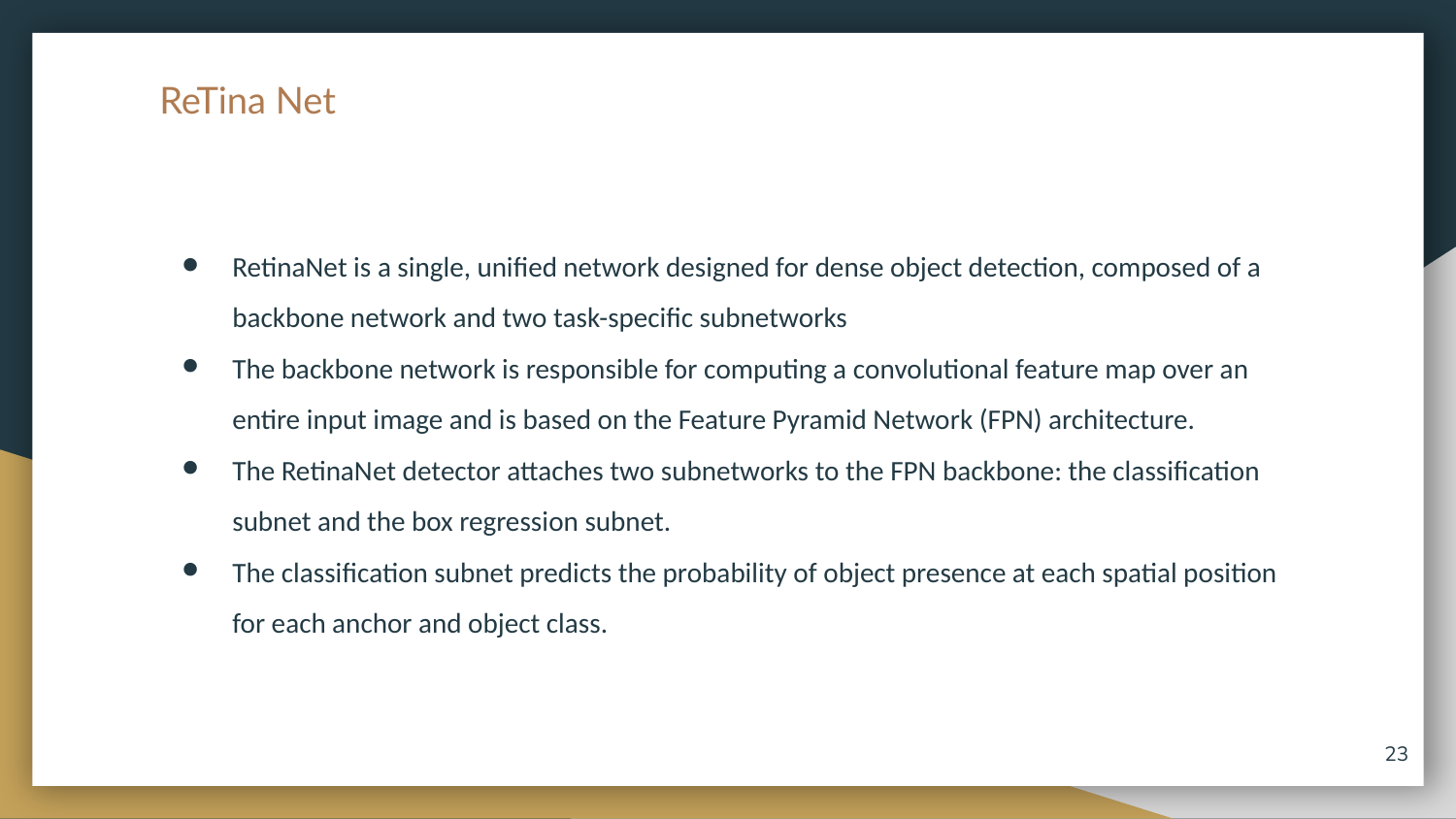

# ReTina Net
RetinaNet is a single, unified network designed for dense object detection, composed of a backbone network and two task-specific subnetworks
The backbone network is responsible for computing a convolutional feature map over an entire input image and is based on the Feature Pyramid Network (FPN) architecture.
The RetinaNet detector attaches two subnetworks to the FPN backbone: the classification subnet and the box regression subnet.
The classification subnet predicts the probability of object presence at each spatial position for each anchor and object class.
23